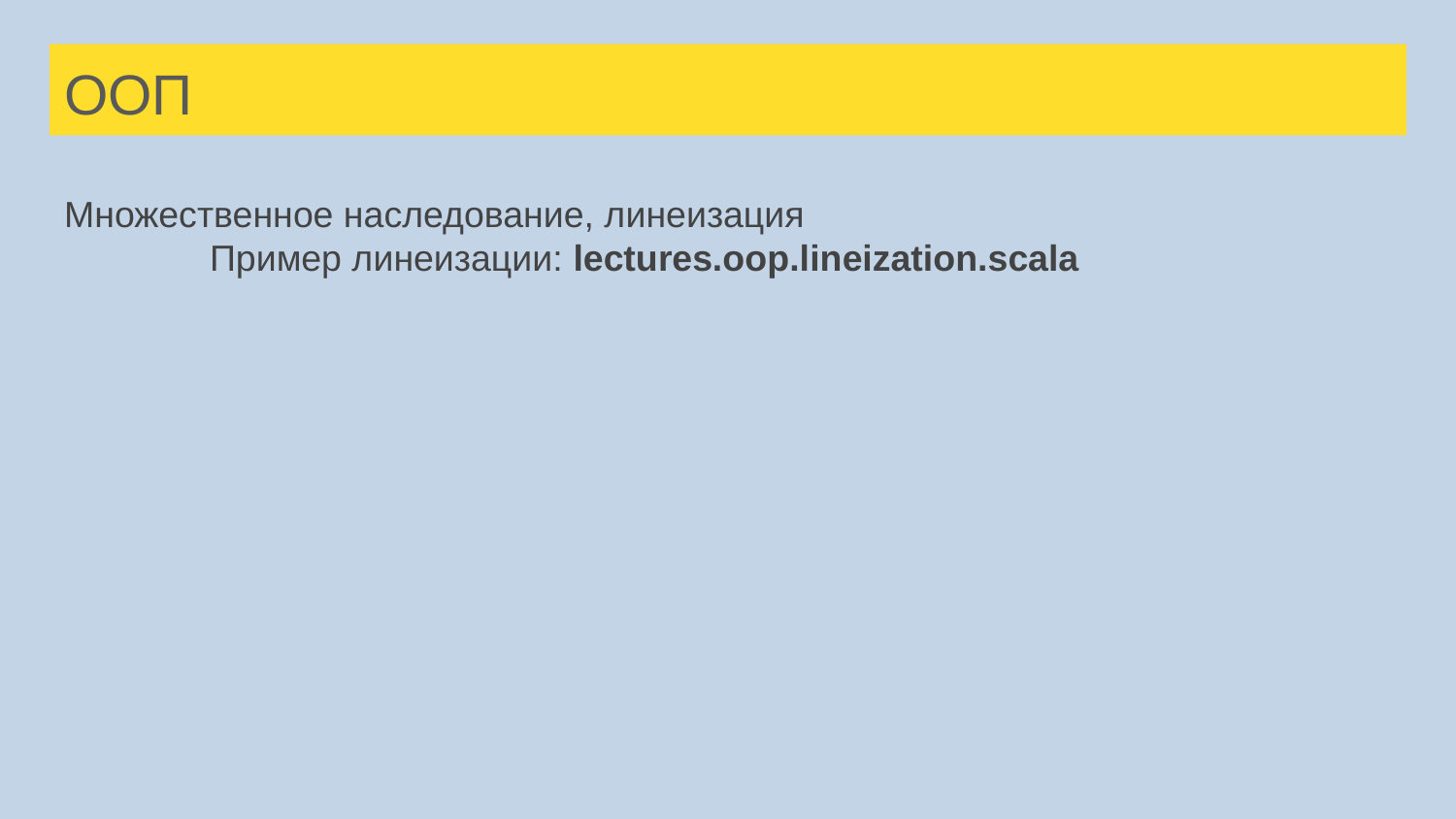

# ООП
Множественное наследование, линеизация
	Пример линеизации: lectures.oop.lineization.scala